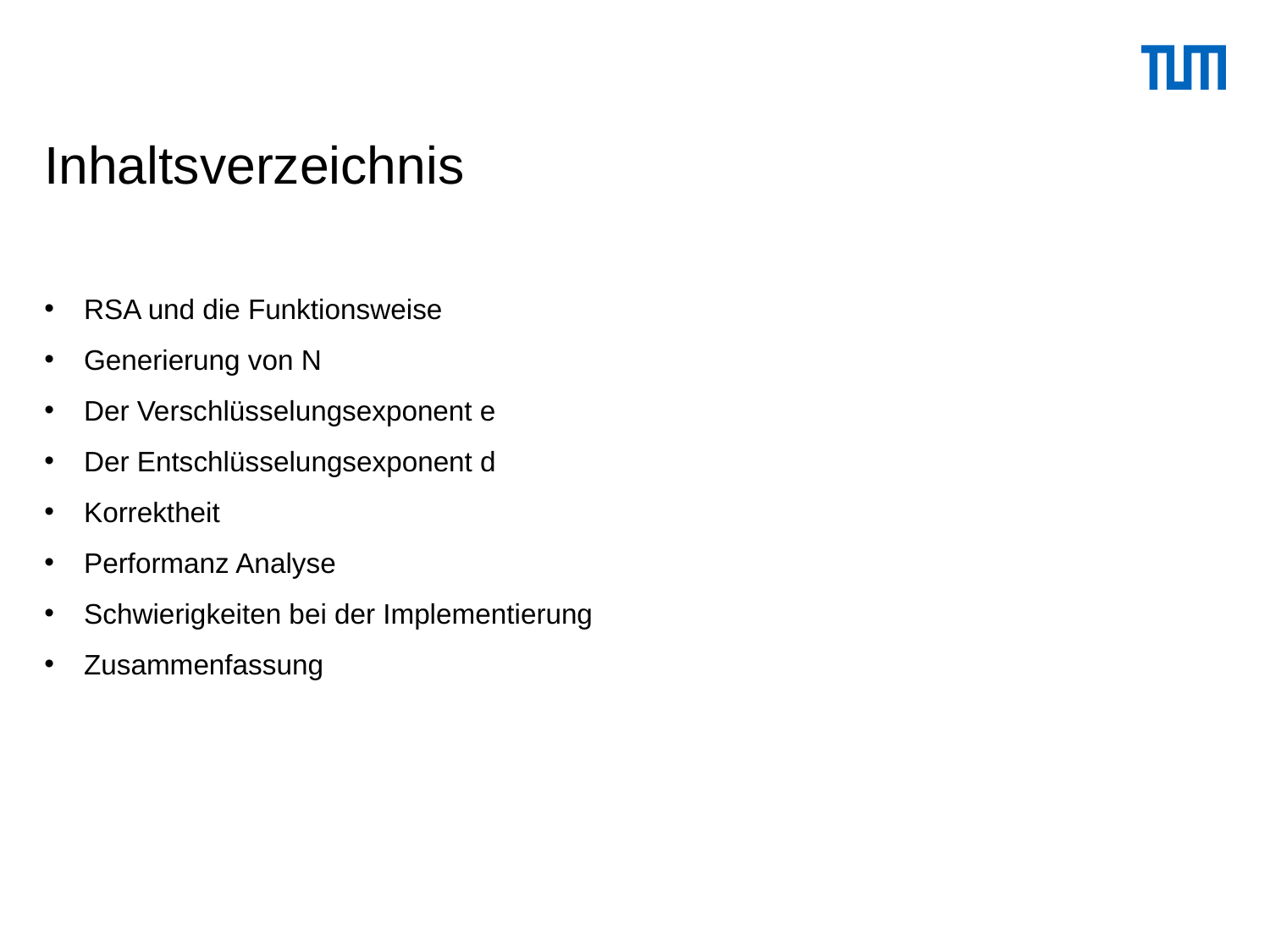

# Inhaltsverzeichnis
RSA und die Funktionsweise
Generierung von N
Der Verschlüsselungsexponent e
Der Entschlüsselungsexponent d
Korrektheit
Performanz Analyse
Schwierigkeiten bei der Implementierung
Zusammenfassung